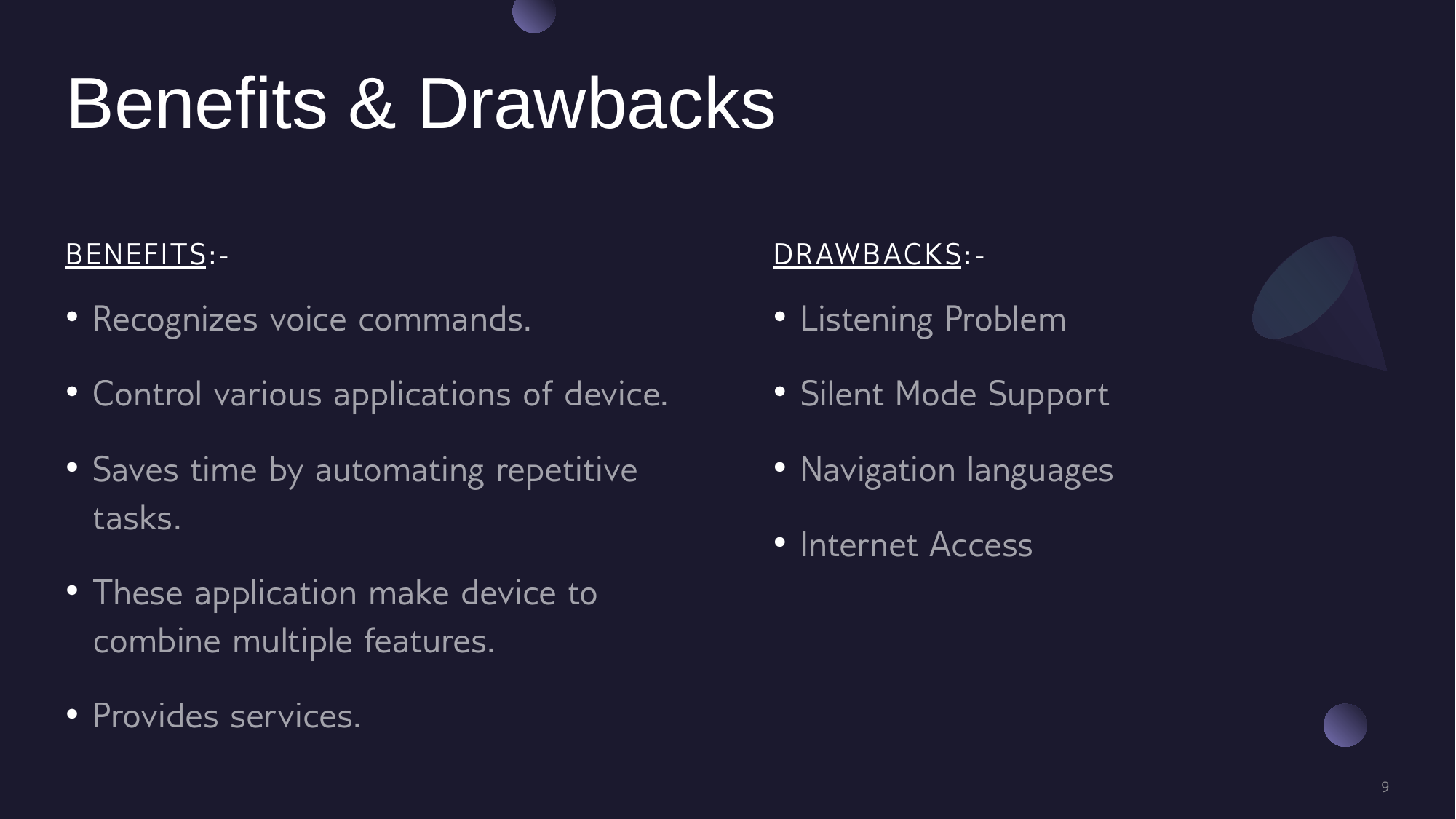

# Benefits & Drawbacks
Benefits:-
Drawbacks:-

Recognizes voice commands.
Control various applications of device.
Saves time by automating repetitive tasks.
These application make device to combine multiple features.
Provides services.

Listening Problem
Silent Mode Support
Navigation languages
Internet Access
9